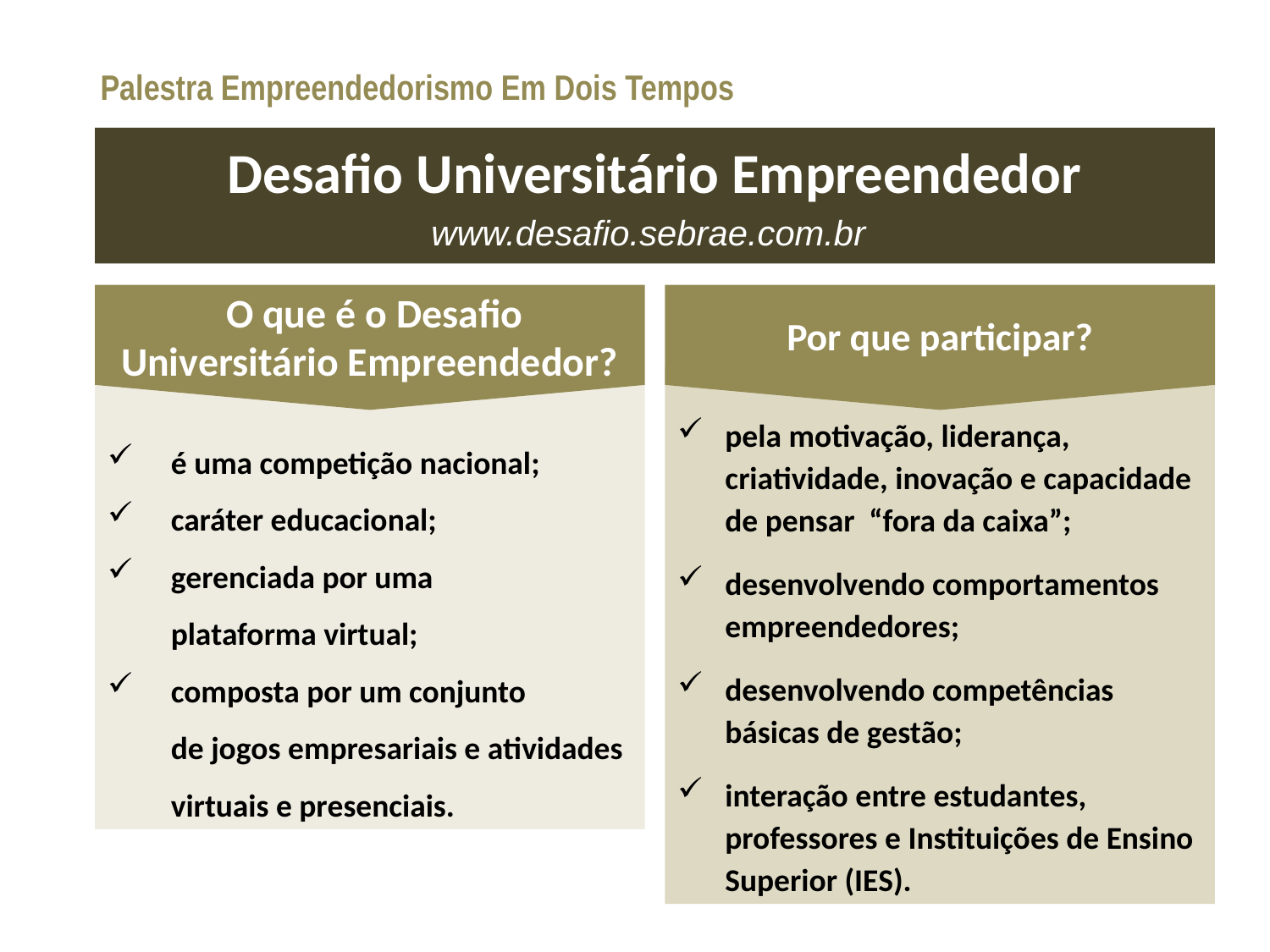

Palestra Empreendedorismo Em Dois Tempos

Desafio Universitário Empreendedor www.desafio.sebrae.com.br
 O que é o Desafio Universitário Empreendedor?
Por que participar?

pela motivação, liderança, criatividade, inovação e capacidade de pensar  “fora da caixa”;
desenvolvendo comportamentos empreendedores;
desenvolvendo competências
básicas de gestão;
interação entre estudantes,
professores e Instituições de Ensino Superior (IES).

é uma competição nacional;
caráter educacional;
gerenciada por uma
plataforma virtual;
composta por um conjunto
de jogos empresariais e atividades virtuais e presenciais.
59